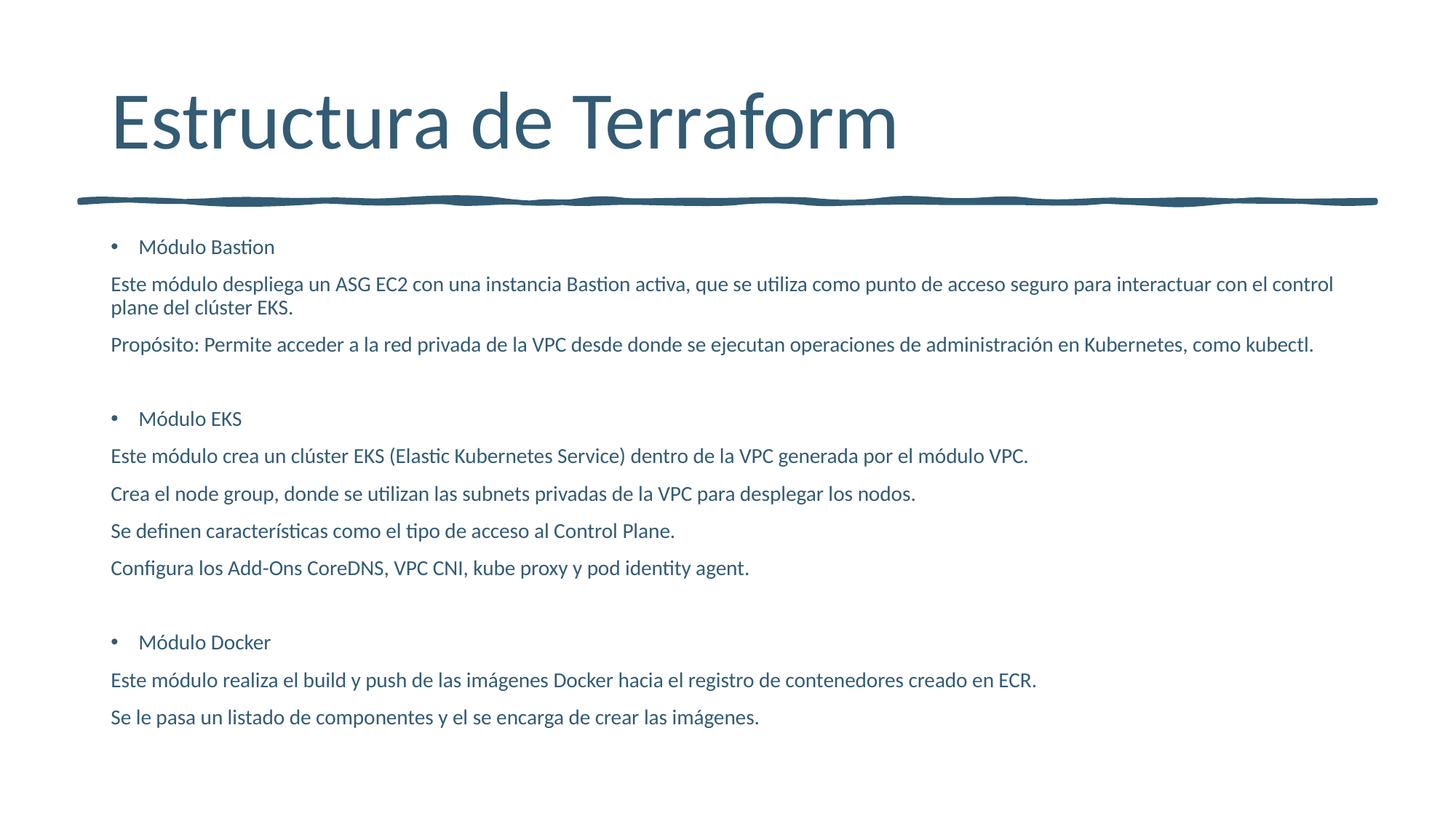

# Estructura de Terraform

Módulo Bastion
Este módulo despliega un ASG EC2 con una instancia Bastion activa, que se utiliza como punto de acceso seguro para interactuar con el control plane del clúster EKS.
Propósito: Permite acceder a la red privada de la VPC desde donde se ejecutan operaciones de administración en Kubernetes, como kubectl.

Módulo EKS
Este módulo crea un clúster EKS (Elastic Kubernetes Service) dentro de la VPC generada por el módulo VPC.
Crea el node group, donde se utilizan las subnets privadas de la VPC para desplegar los nodos.
Se definen características como el tipo de acceso al Control Plane.
Configura los Add-Ons CoreDNS, VPC CNI, kube proxy y pod identity agent.

Módulo Docker
Este módulo realiza el build y push de las imágenes Docker hacia el registro de contenedores creado en ECR.
Se le pasa un listado de componentes y el se encarga de crear las imágenes.